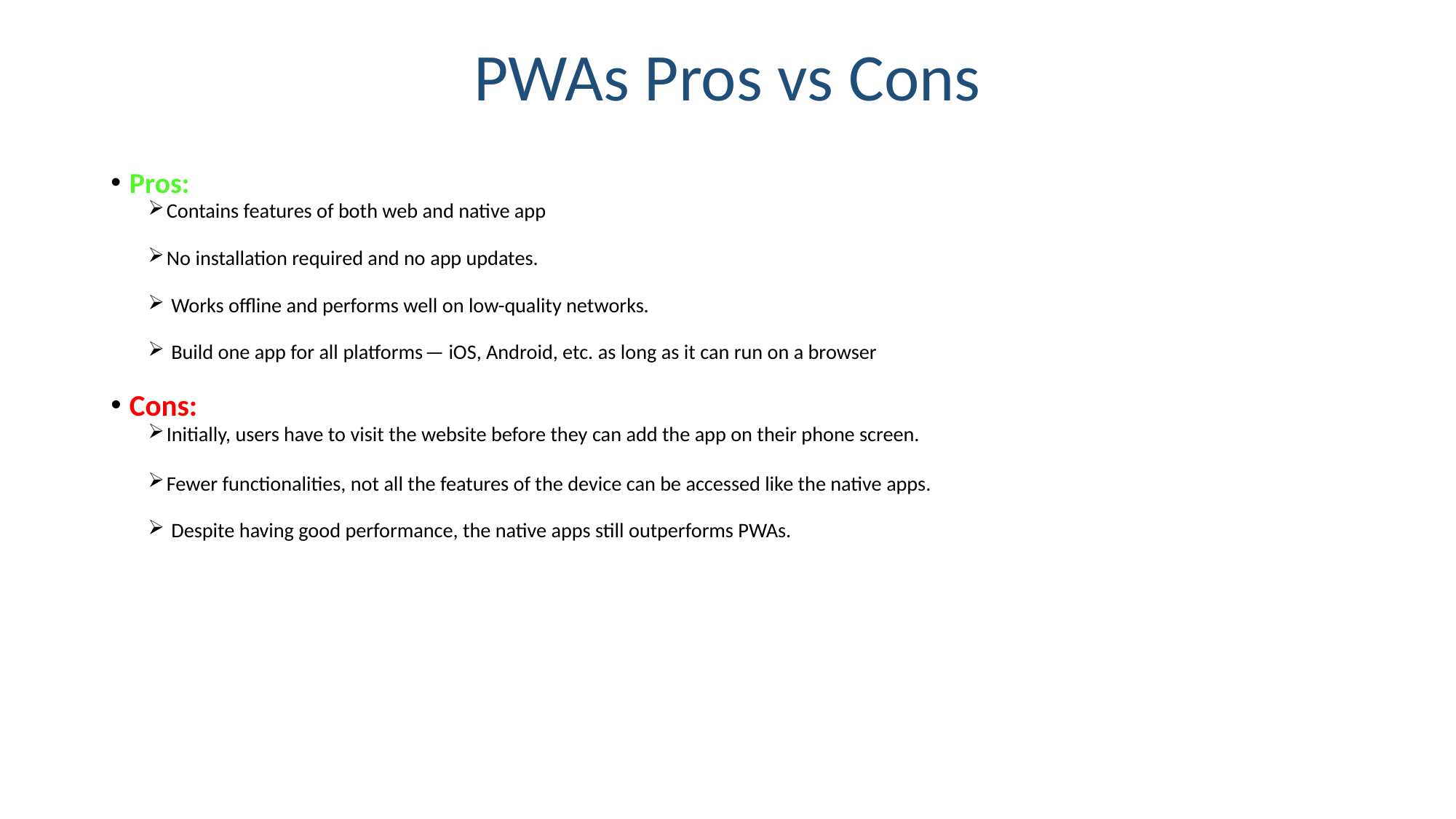

# PWAs Pros vs Cons
Pros:
Contains features of both web and native app

No installation required and no app updates.

 Works offline and performs well on low-quality networks.

 Build one app for all platforms — iOS, Android, etc. as long as it can run on a browser

Cons:
Initially, users have to visit the website before they can add the app on their phone screen.

Fewer functionalities, not all the features of the device can be accessed like the native apps.

 Despite having good performance, the native apps still outperforms PWAs.